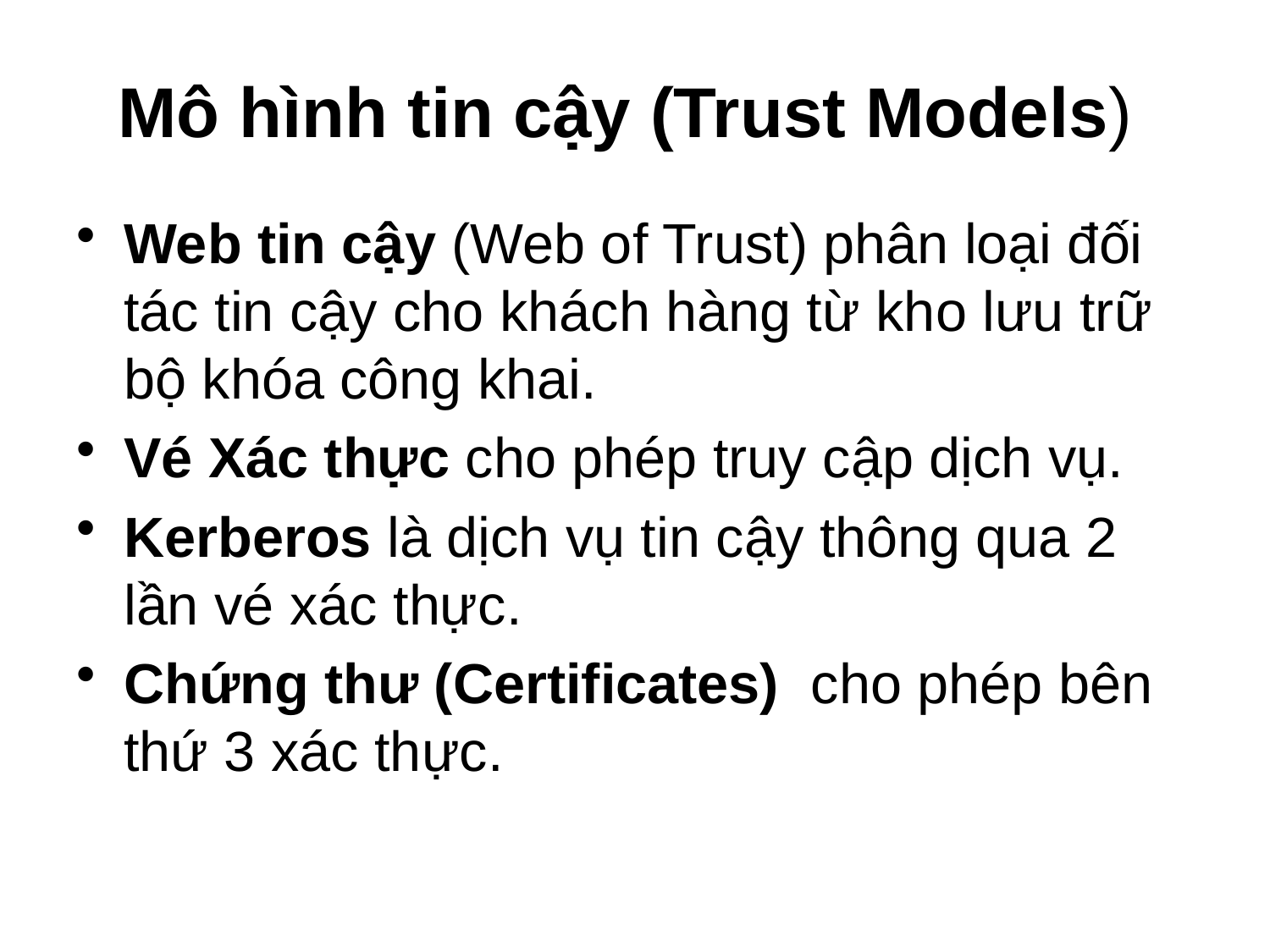

# Mô hình tin cậy (Trust Models)
Web tin cậy (Web of Trust) phân loại đối tác tin cậy cho khách hàng từ kho lưu trữ bộ khóa công khai.
Vé Xác thực cho phép truy cập dịch vụ.
Kerberos là dịch vụ tin cậy thông qua 2 lần vé xác thực.
Chứng thư (Certificates)  cho phép bên thứ 3 xác thực.